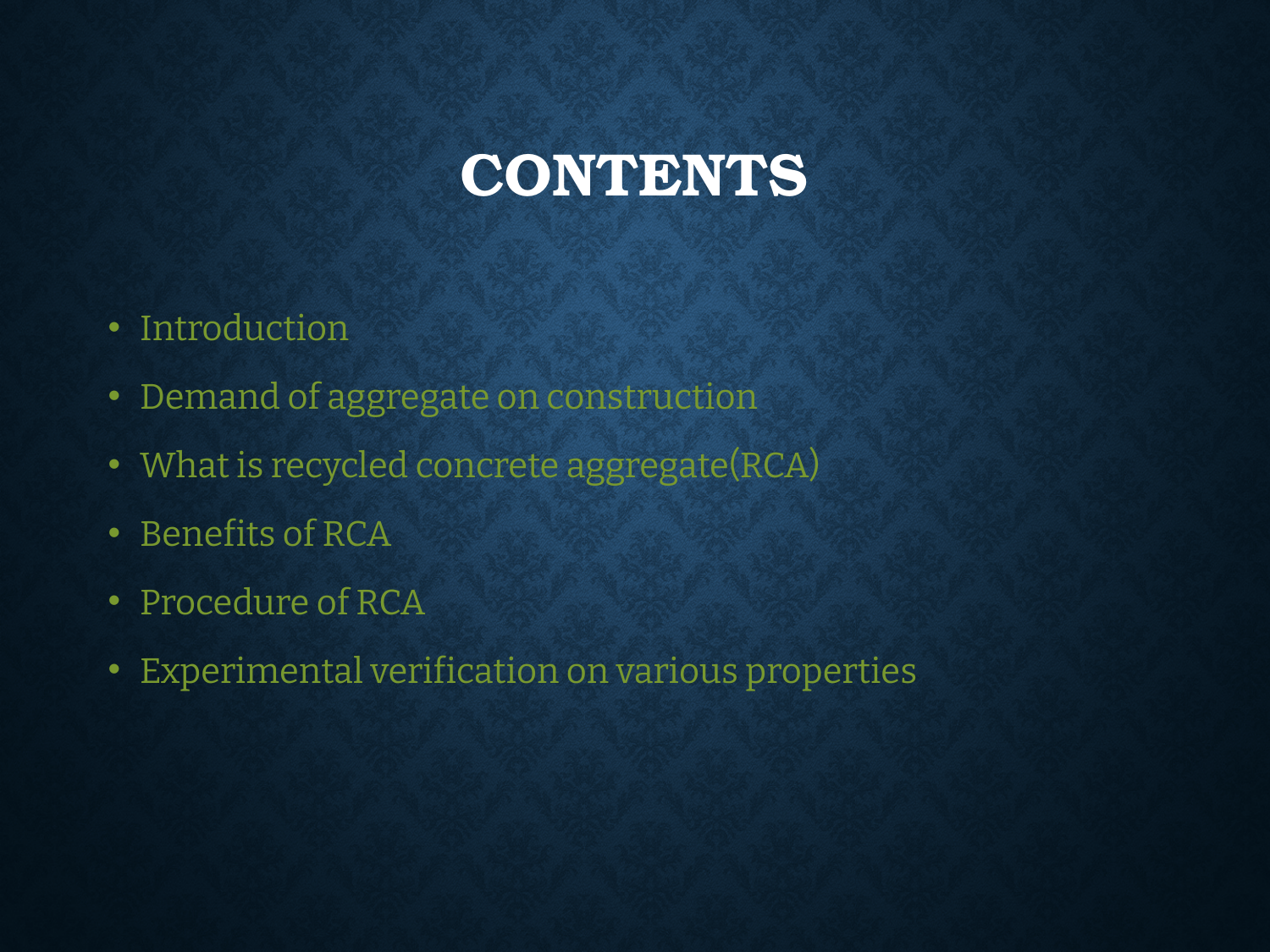

# CONTENTS
Introduction
Demand of aggregate on construction
What is recycled concrete aggregate(RCA)
Benefits of RCA
Procedure of RCA
Experimental verification on various properties